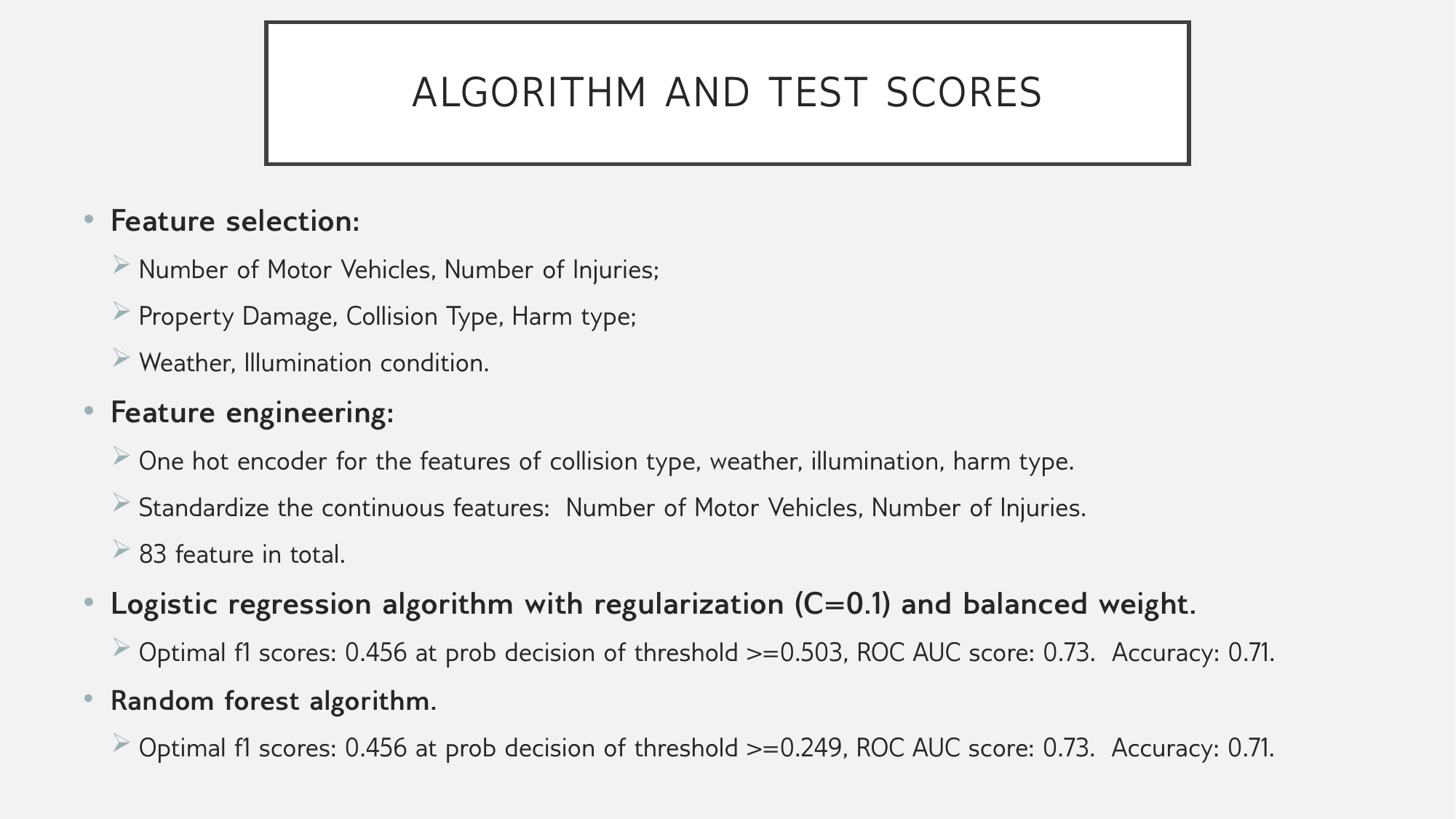

# Algorithm and test scores
Feature selection:
Number of Motor Vehicles, Number of Injuries;
Property Damage, Collision Type, Harm type;
Weather, Illumination condition.
Feature engineering:
One hot encoder for the features of collision type, weather, illumination, harm type.
Standardize the continuous features:  Number of Motor Vehicles, Number of Injuries.
83 feature in total.
Logistic regression algorithm with regularization (C=0.1) and balanced weight.
Optimal f1 scores: 0.456 at prob decision of threshold >=0.503, ROC AUC score: 0.73.  Accuracy: 0.71.
Random forest algorithm.
Optimal f1 scores: 0.456 at prob decision of threshold >=0.249, ROC AUC score: 0.73.  Accuracy: 0.71.